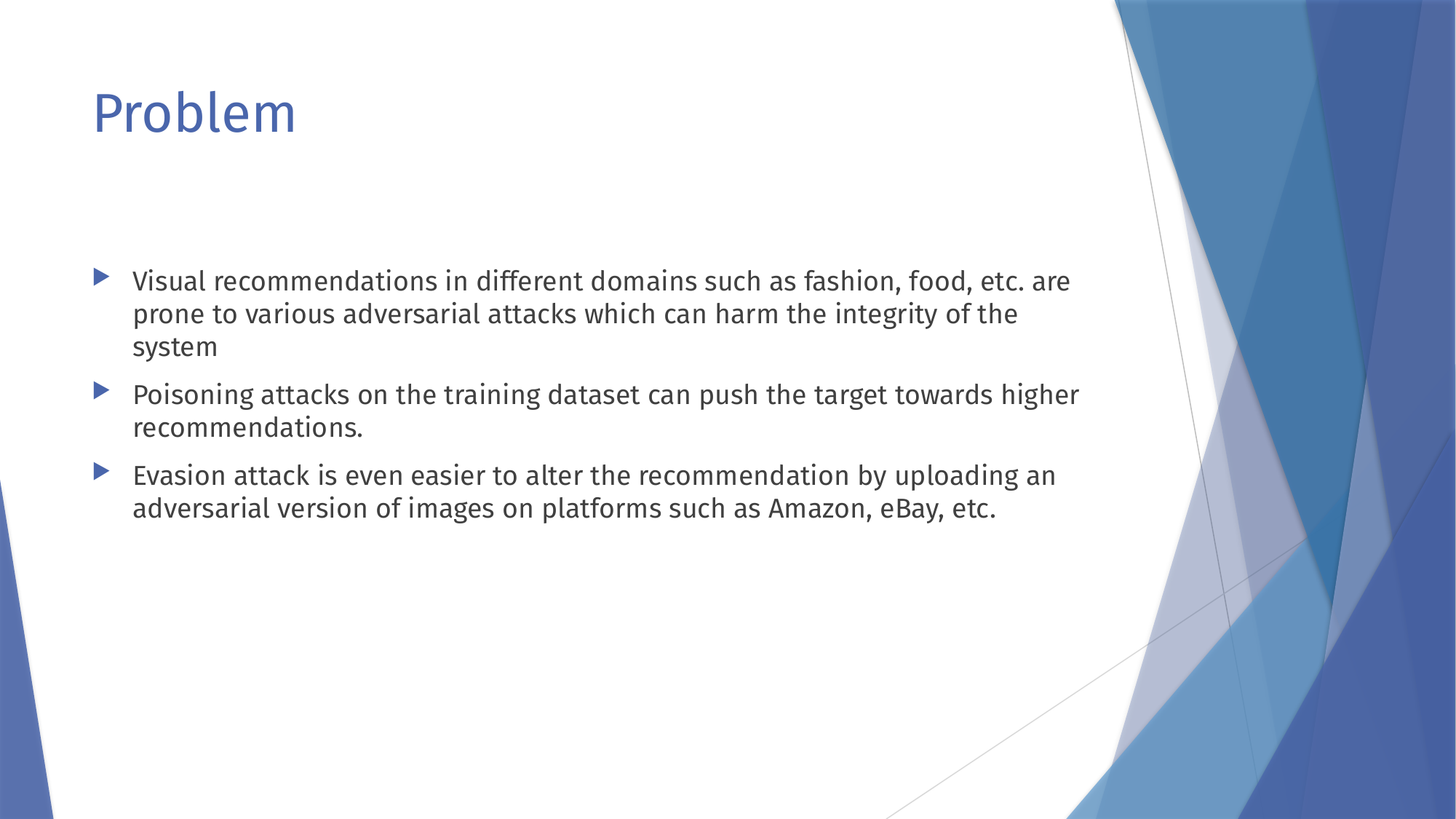

# Problem
Visual recommendations in different domains such as fashion, food, etc. are prone to various adversarial attacks which can harm the integrity of the system
Poisoning attacks on the training dataset can push the target towards higher recommendations.
Evasion attack is even easier to alter the recommendation by uploading an adversarial version of images on platforms such as Amazon, eBay, etc.